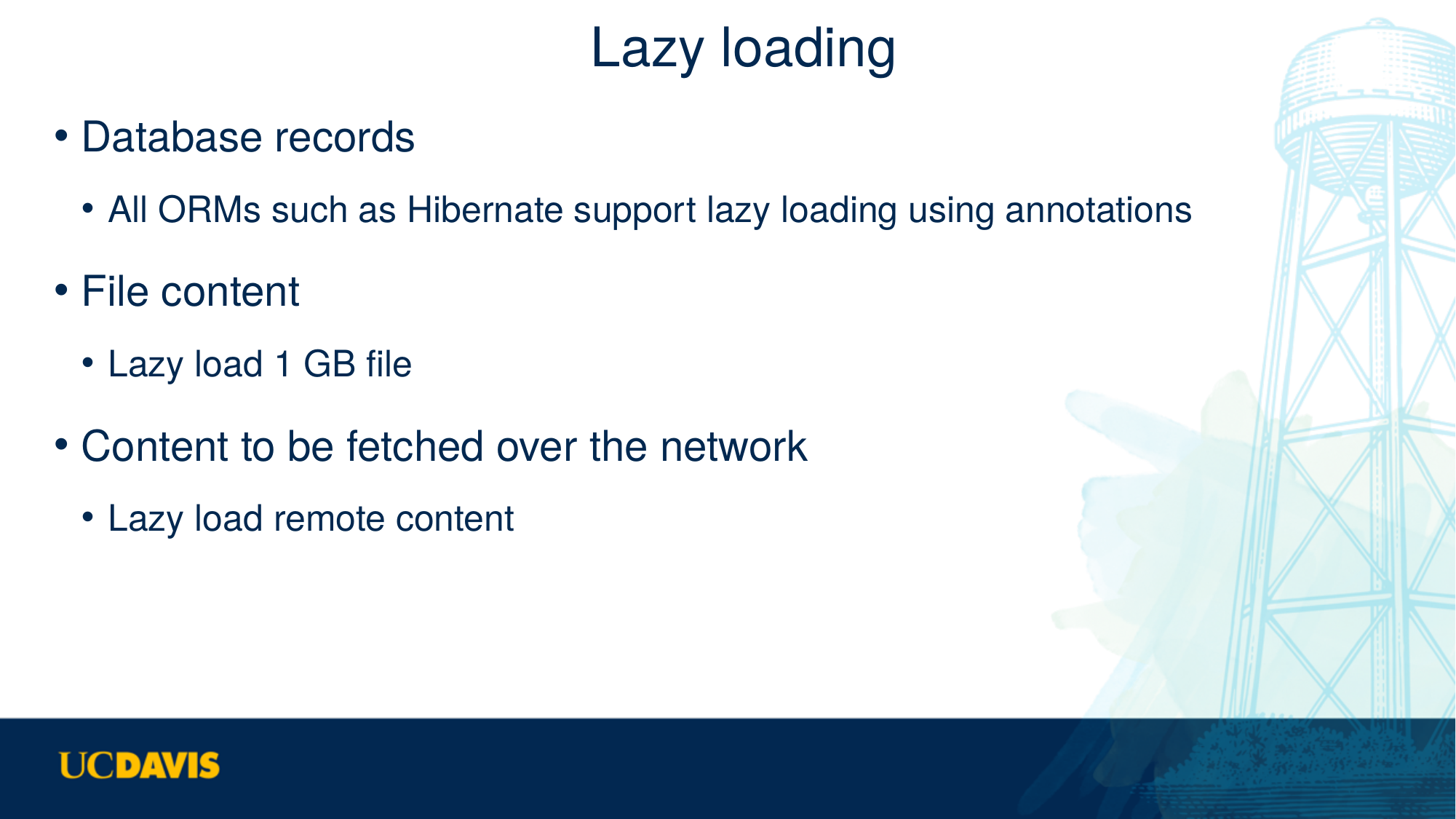

# Lazy loading
Database records
All ORMs such as Hibernate support lazy loading using annotations
File content
Lazy load 1 GB file
Content to be fetched over the network
Lazy load remote content